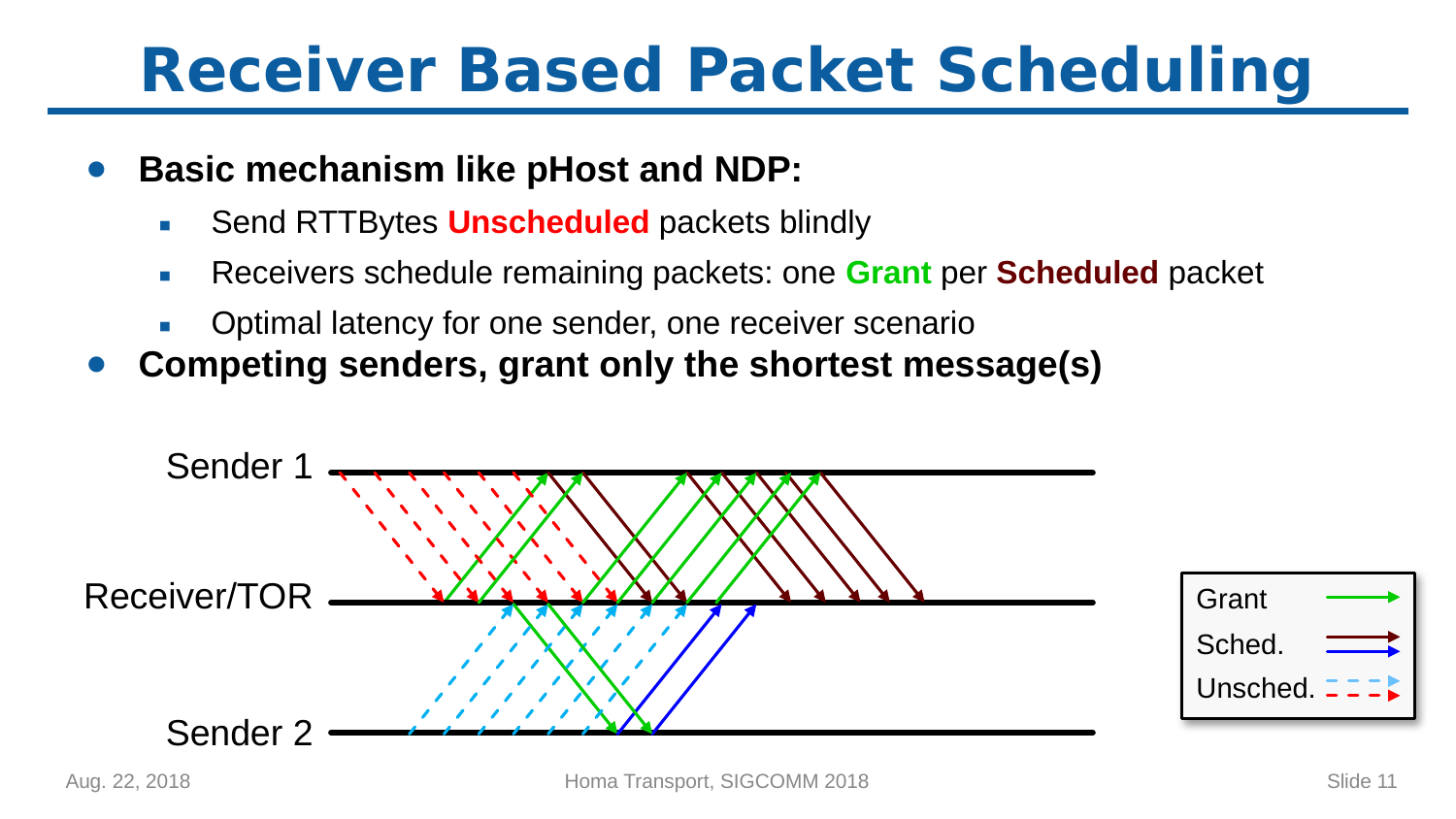

# Receiver Based Packet Scheduling
Basic mechanism like pHost and NDP:
Send RTTBytes Unscheduled packets blindly
Receivers schedule remaining packets: one Grant per Scheduled packet
Optimal latency for one sender, one receiver scenario
Competing senders, grant only the shortest message(s)
Sender 1
Receiver/TOR

Grant
Sched.
Unsched.
Sender 2
Slide 11